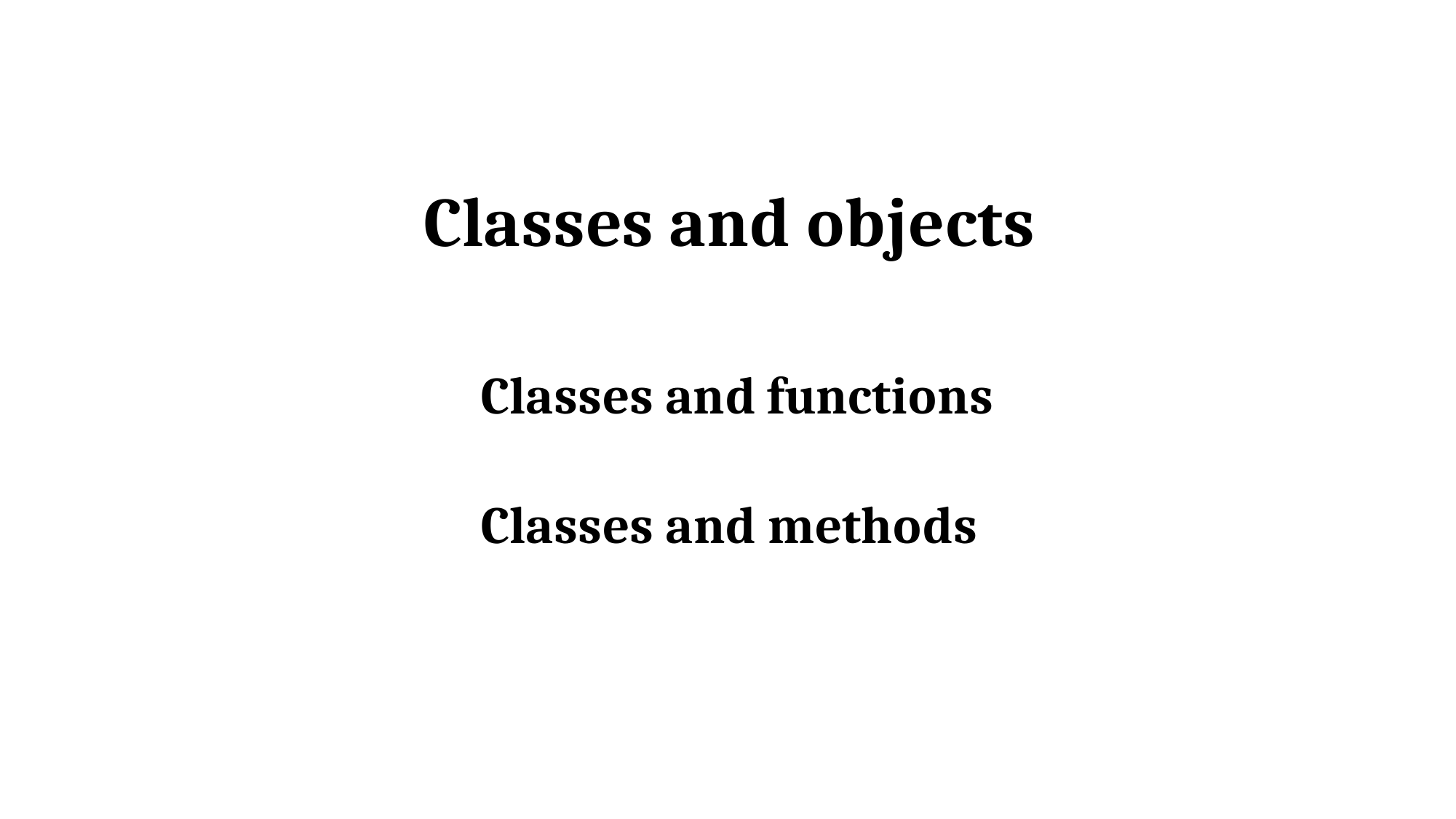

# Classes and objects Classes and functions Classes and methods